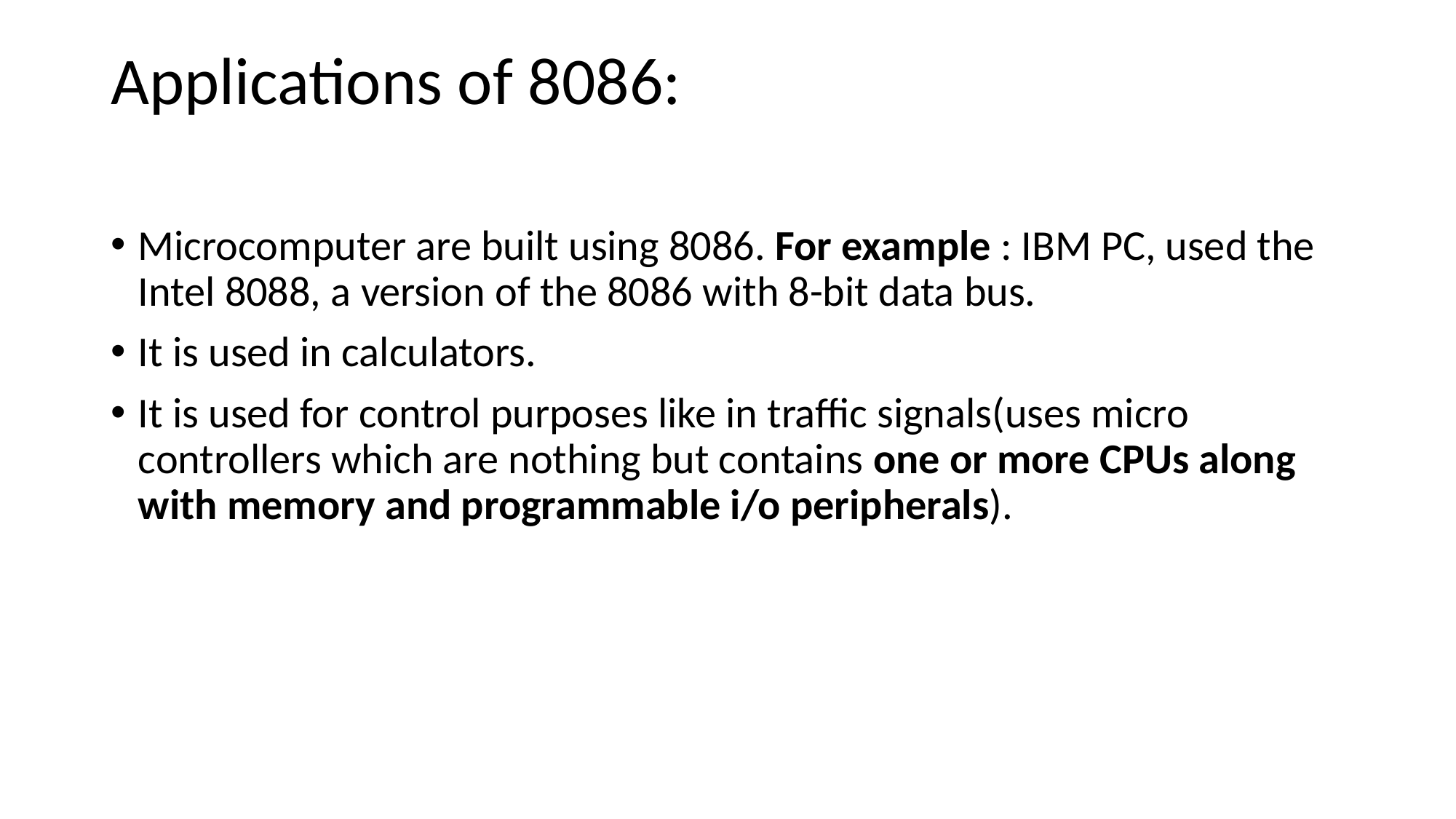

# Applications of 8086:
Microcomputer are built using 8086. For example : IBM PC, used the Intel 8088, a version of the 8086 with 8-bit data bus.
It is used in calculators.
It is used for control purposes like in traffic signals(uses micro controllers which are nothing but contains one or more CPUs along with memory and programmable i/o peripherals).